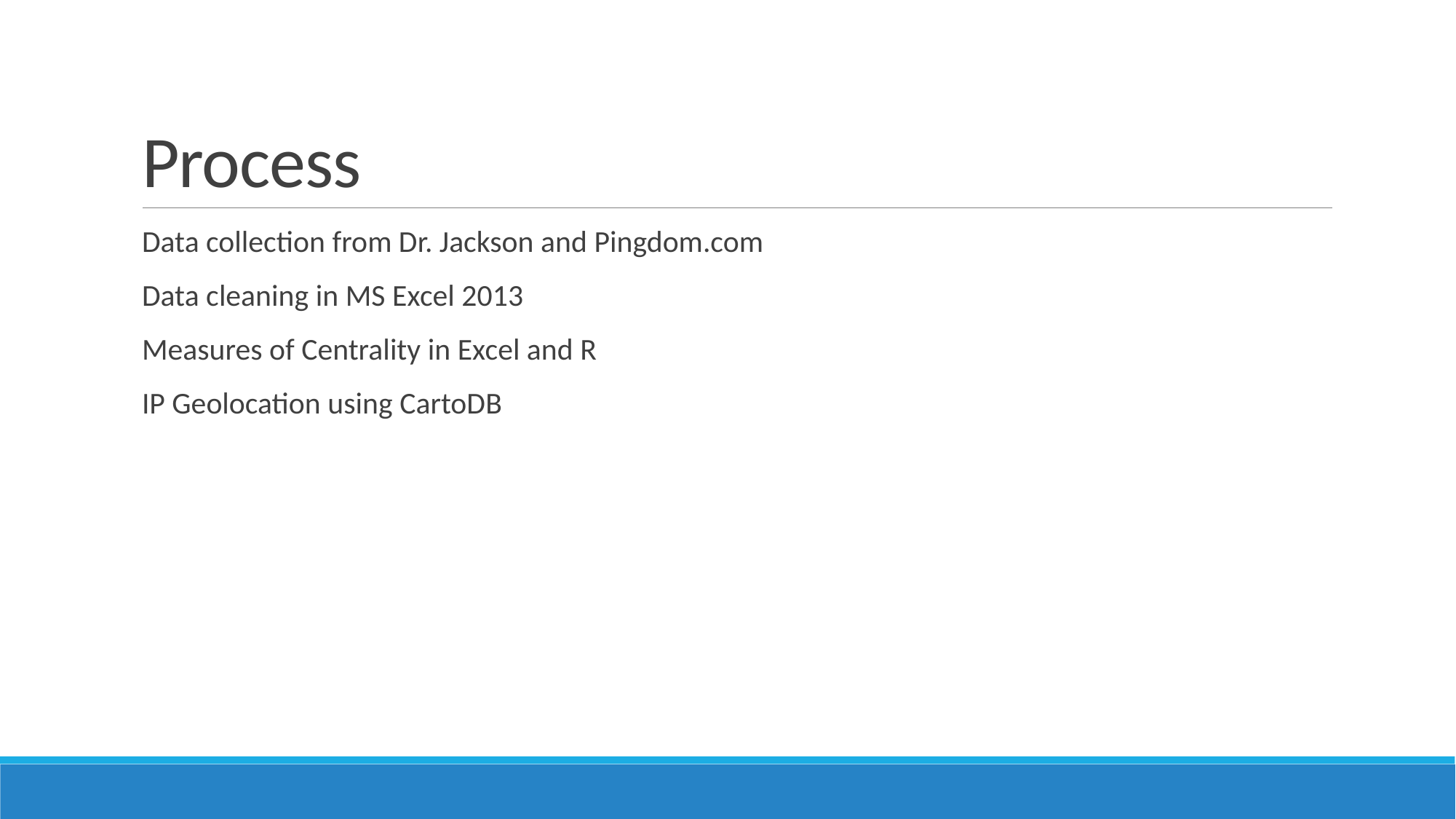

# Process
Data collection from Dr. Jackson and Pingdom.com
Data cleaning in MS Excel 2013
Measures of Centrality in Excel and R
IP Geolocation using CartoDB